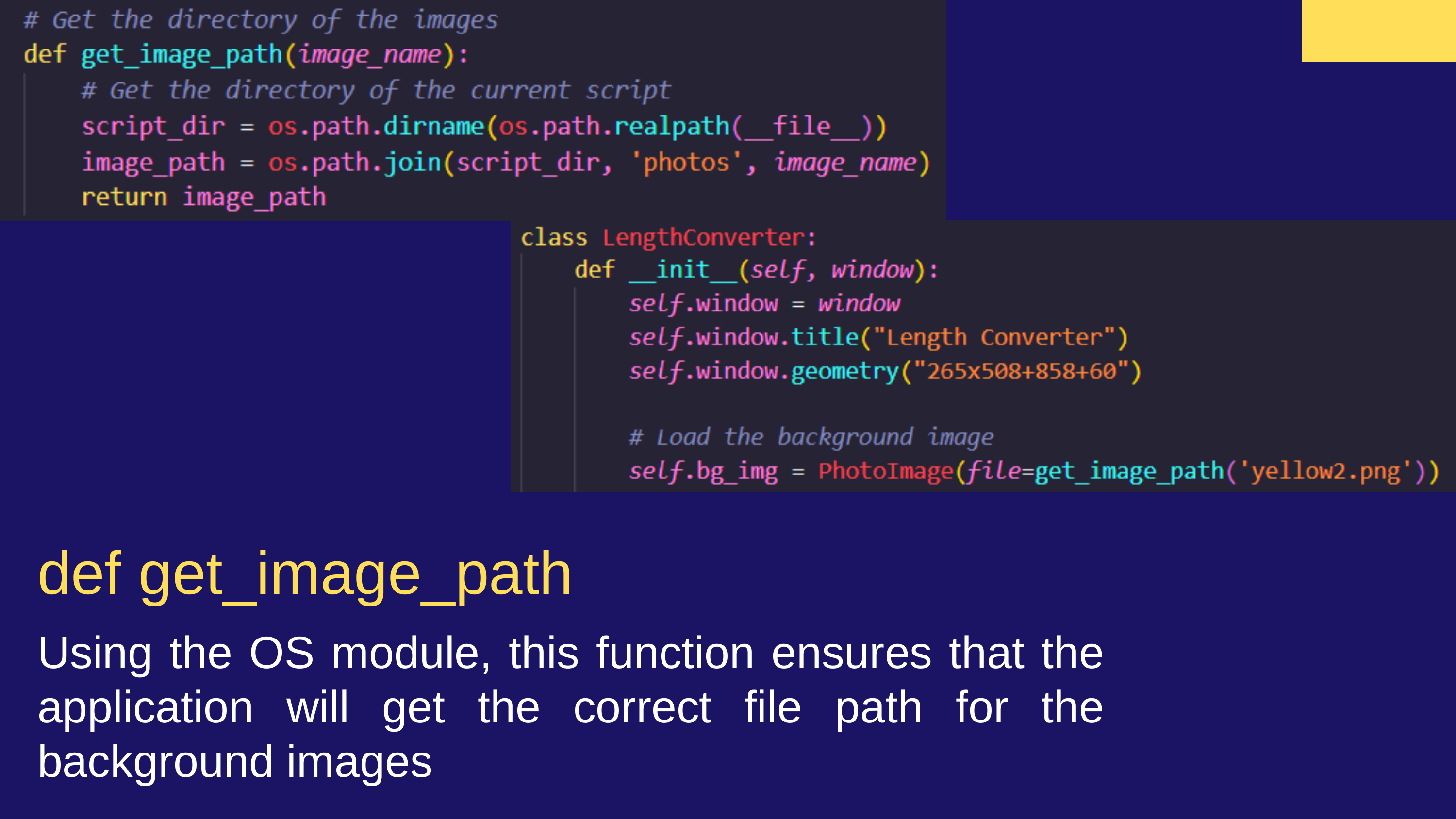

def get_image_path
Using the OS module, this function ensures that the application will get the correct file path for the background images